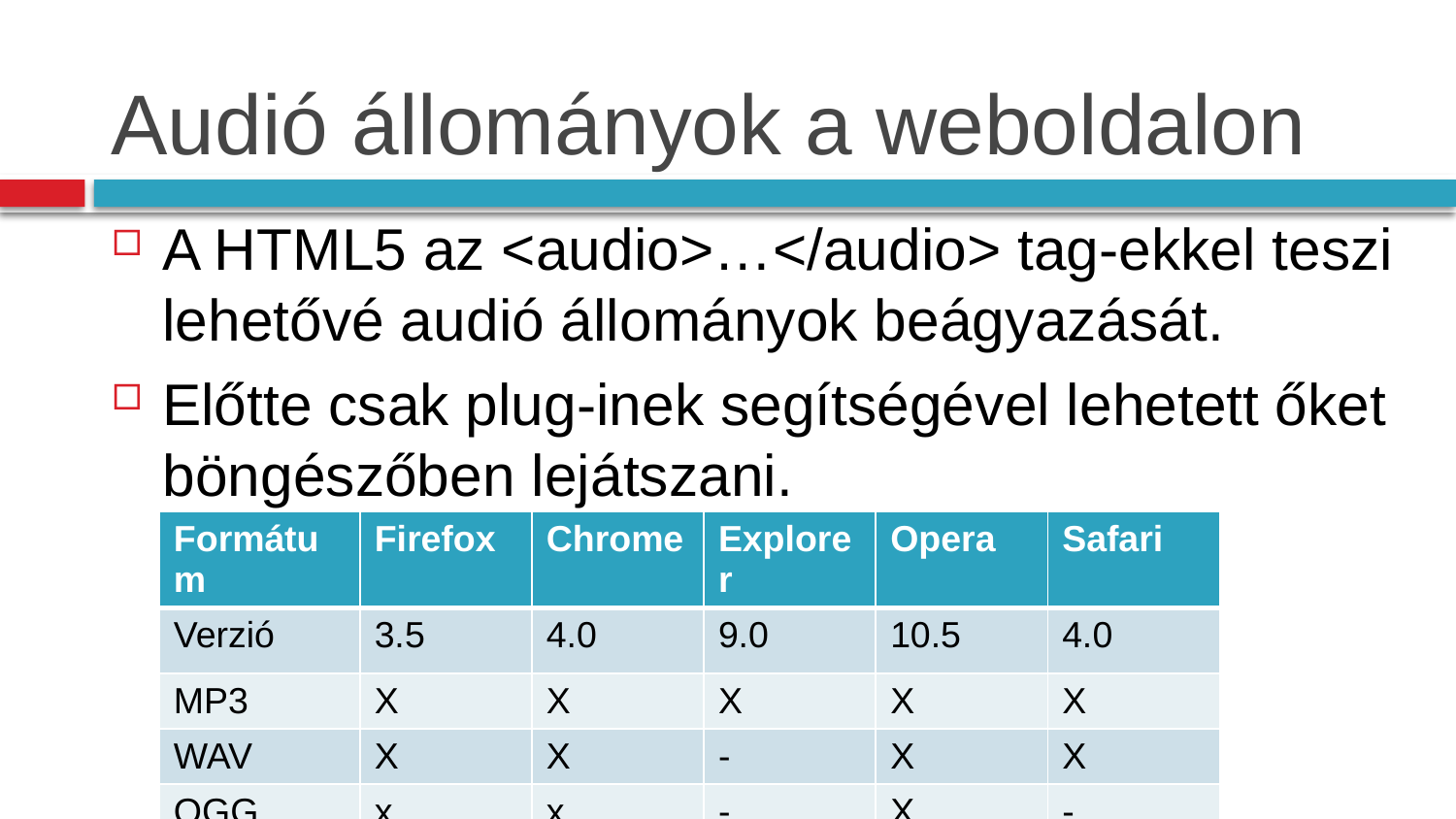

# Audió állományok a weboldalon
A HTML5 az <audio>…</audio> tag-ekkel teszi lehetővé audió állományok beágyazását.
Előtte csak plug-inek segítségével lehetett őket böngészőben lejátszani.
| Formátum | Firefox | Chrome | Explorer | Opera | Safari |
| --- | --- | --- | --- | --- | --- |
| Verzió | 3.5 | 4.0 | 9.0 | 10.5 | 4.0 |
| MP3 | X | X | X | X | X |
| WAV | X | X | - | X | X |
| OGG | x | x | - | X | - |